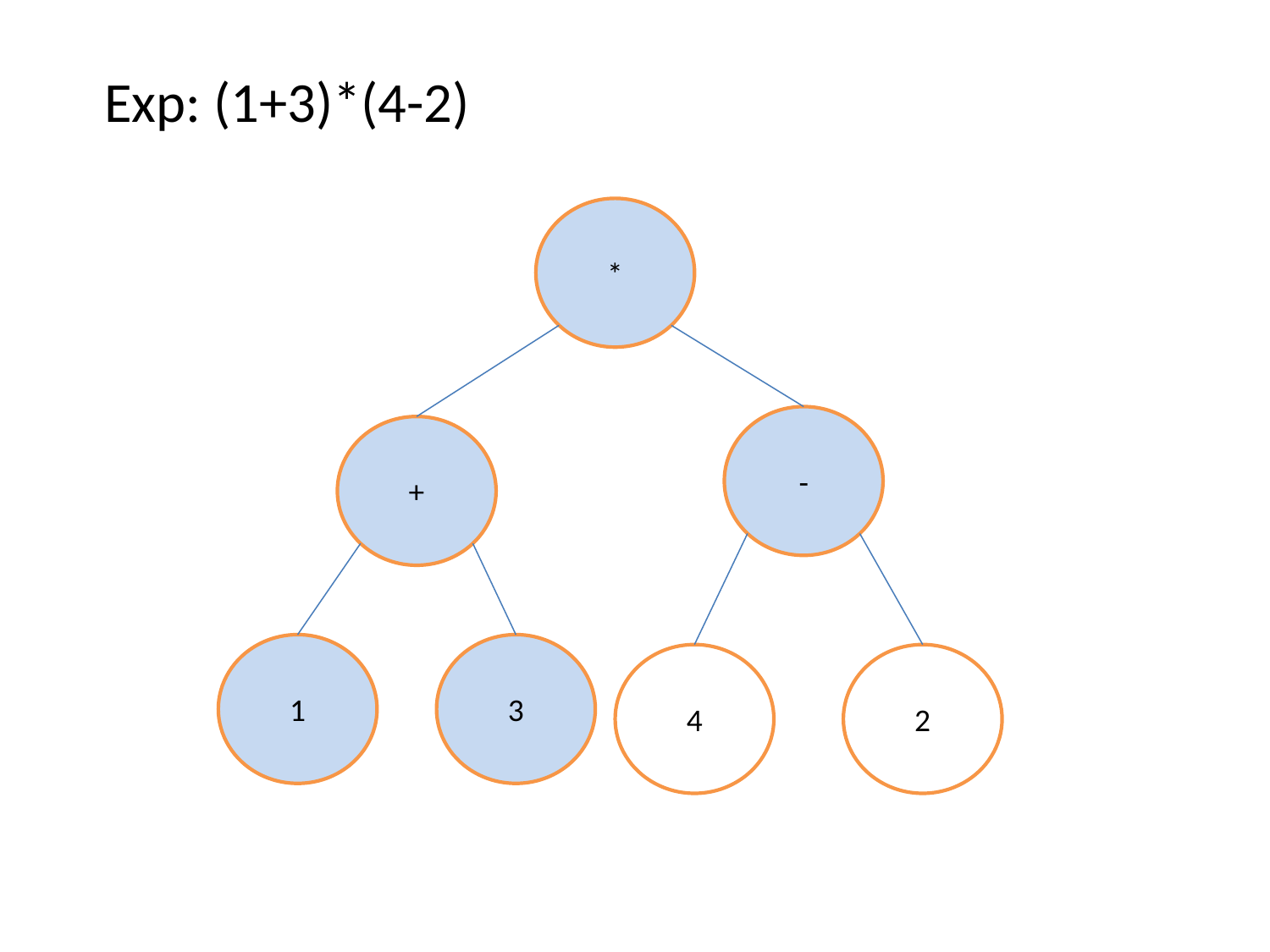

Exp: (1+3)*(4-2)
*
-
+
1
3
4
2